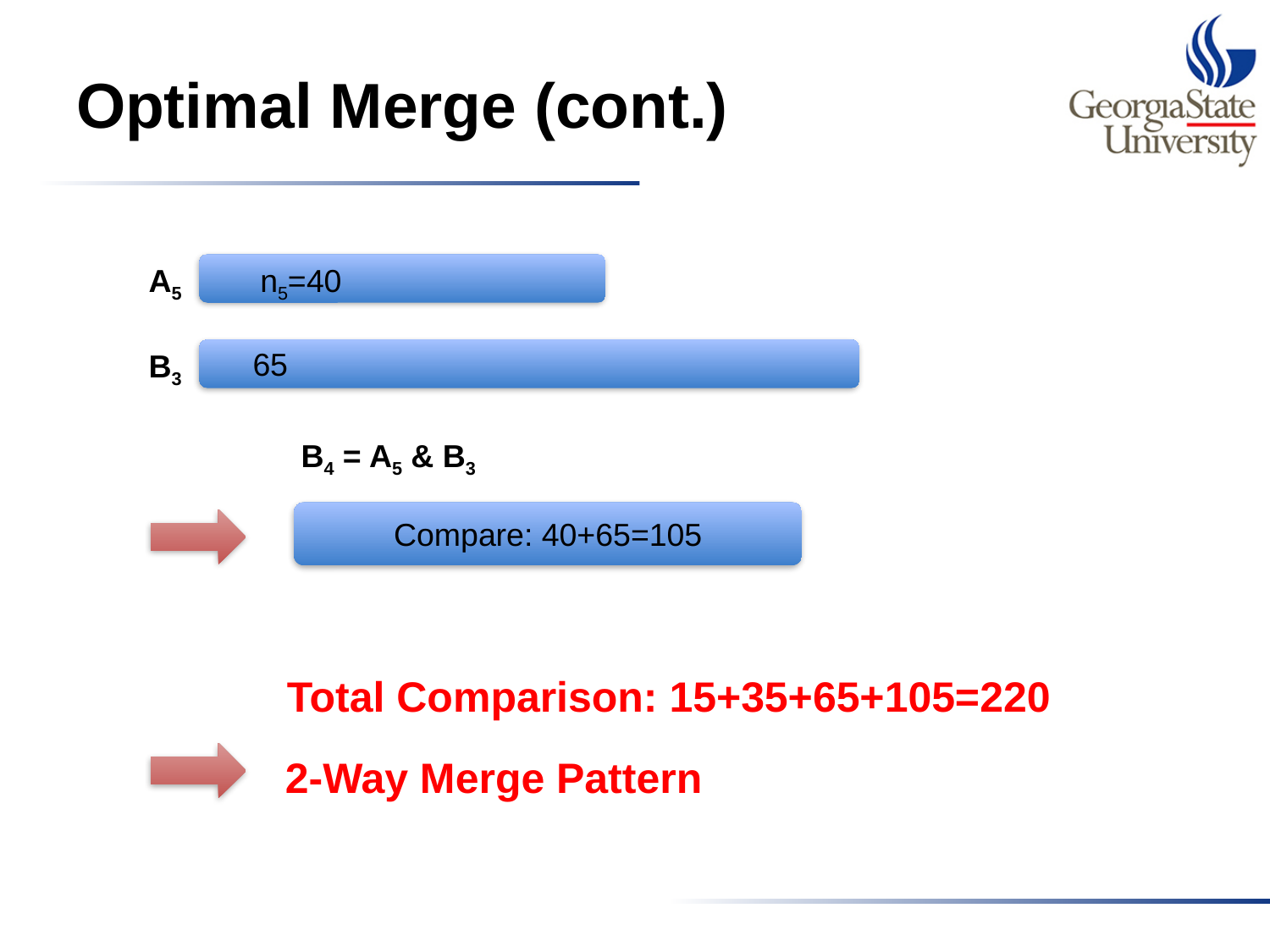

# Optimal Merge (cont.)
A5

n5=40
65
B3

B4 = A5 & B3

Compare: 40+65=105

Total Comparison: 15+35+65+105=220

2-Way Merge Pattern